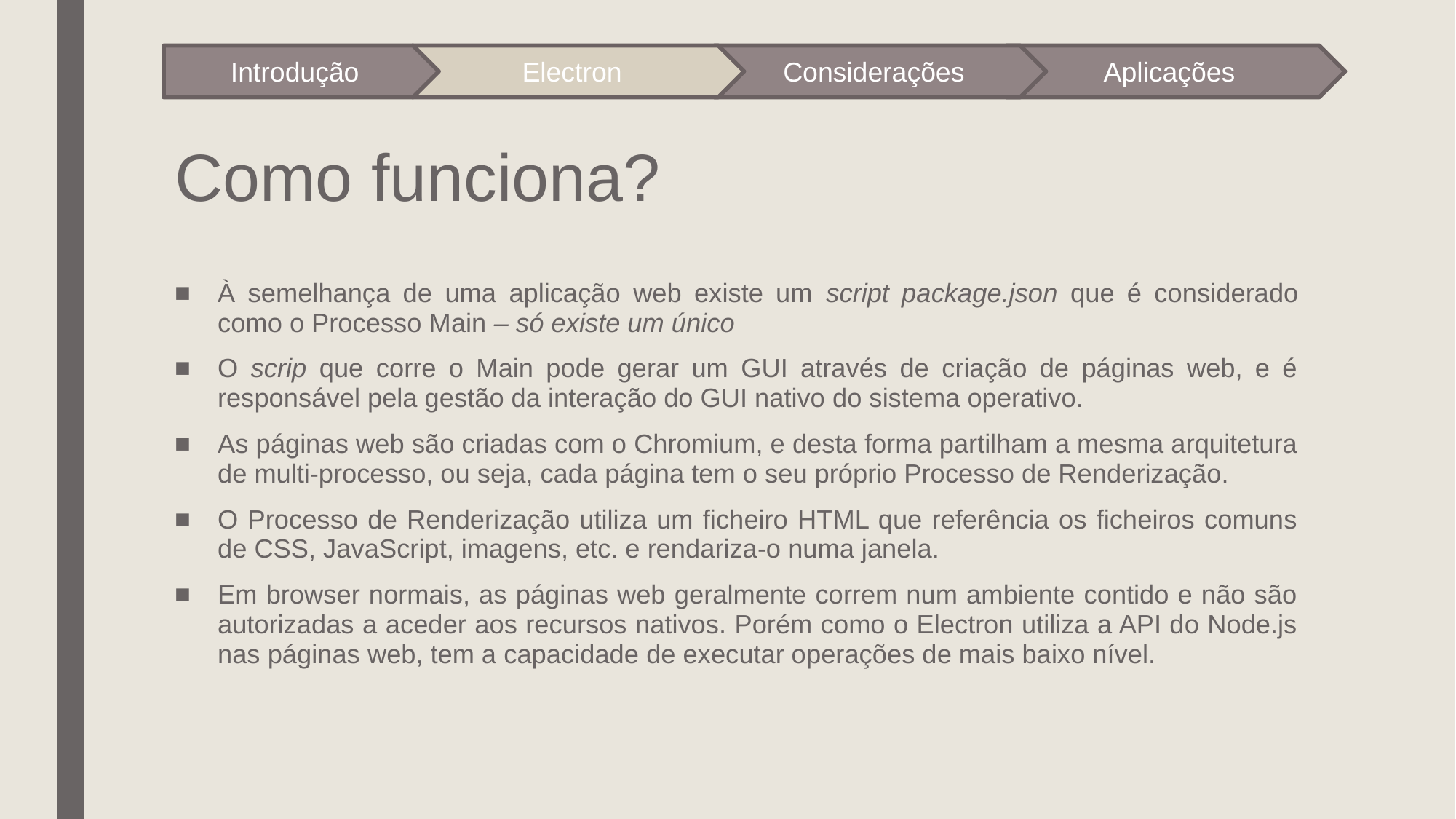

Introdução
Electron
Considerações
Aplicações
# Como funciona?
À semelhança de uma aplicação web existe um script package.json que é considerado como o Processo Main – só existe um único
O scrip que corre o Main pode gerar um GUI através de criação de páginas web, e é responsável pela gestão da interação do GUI nativo do sistema operativo.
As páginas web são criadas com o Chromium, e desta forma partilham a mesma arquitetura de multi-processo, ou seja, cada página tem o seu próprio Processo de Renderização.
O Processo de Renderização utiliza um ficheiro HTML que referência os ficheiros comuns de CSS, JavaScript, imagens, etc. e rendariza-o numa janela.
Em browser normais, as páginas web geralmente correm num ambiente contido e não são autorizadas a aceder aos recursos nativos. Porém como o Electron utiliza a API do Node.js nas páginas web, tem a capacidade de executar operações de mais baixo nível.